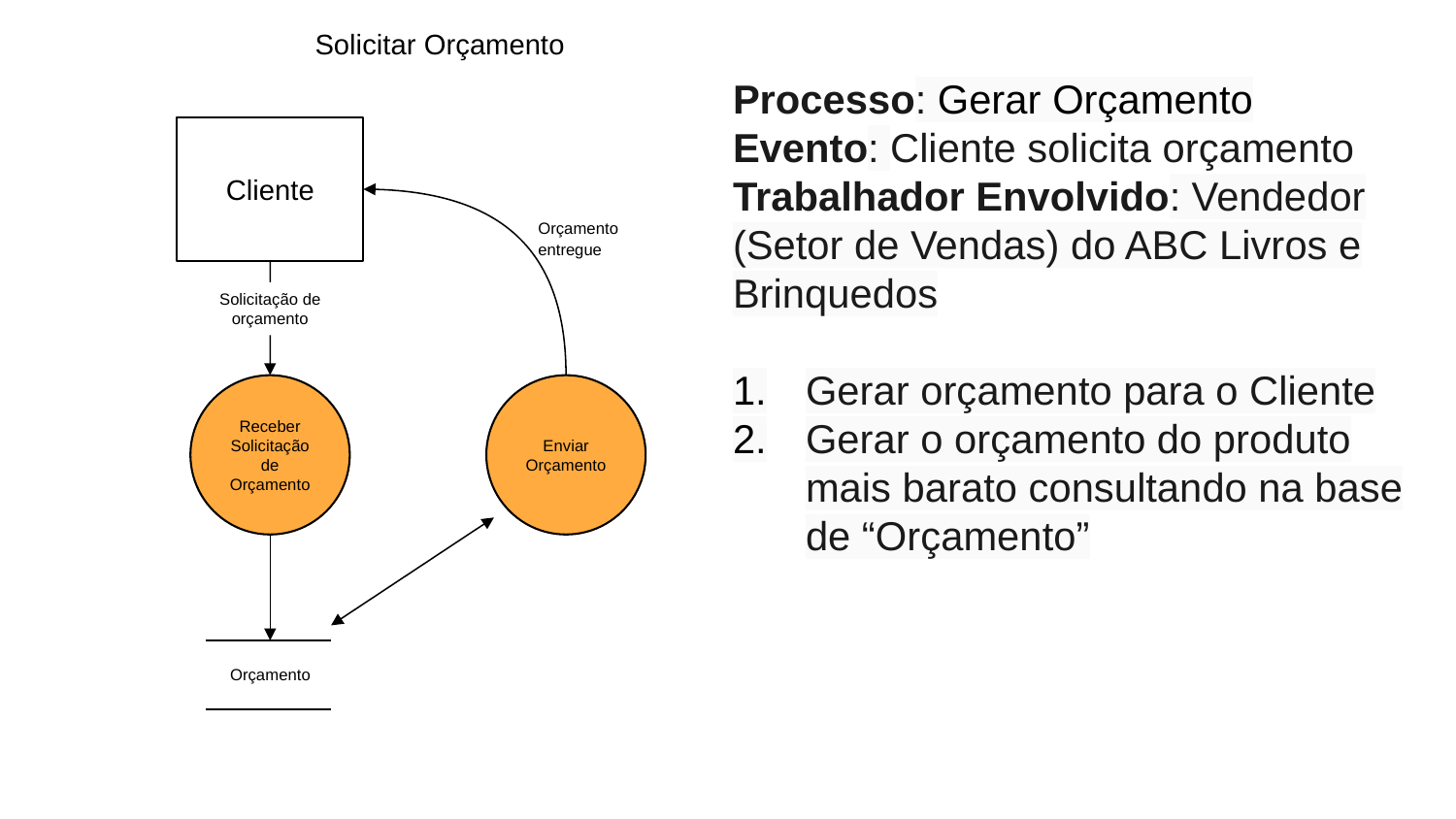

Solicitar Orçamento
Processo: Gerar Orçamento
Evento: Cliente solicita orçamento
Trabalhador Envolvido: Vendedor (Setor de Vendas) do ABC Livros e Brinquedos

Gerar orçamento para o Cliente
Gerar o orçamento do produto mais barato consultando na base de “Orçamento”

Cliente
Orçamento entregue
Solicitação de orçamento
Receber Solicitação de Orçamento
Enviar Orçamento
Orçamento